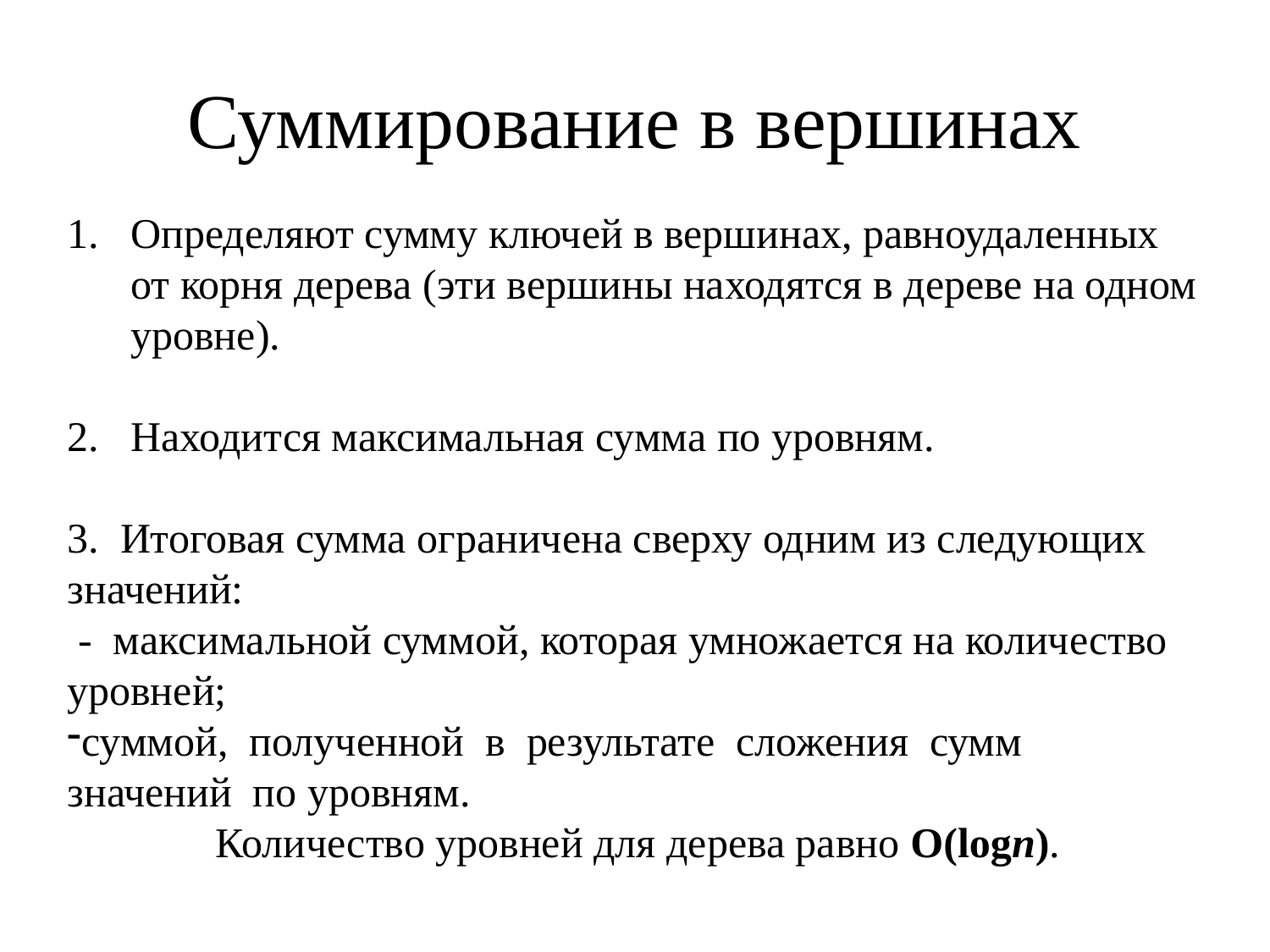

# Суммирование в вершинах

Определяют сумму ключей в вершинах, равноудаленных от корня дерева (эти вершины находятся в дереве на одном уровне).

Находится максимальная сумма по уровням.

3.  Итоговая сумма ограничена сверху одним из следующих значений:
 -  максимальной суммой, которая умножается на количество уровней;
суммой,  полученной  в  результате  сложения  сумм  значений  по уровням.
              Количество уровней для дерева равно O(logn).